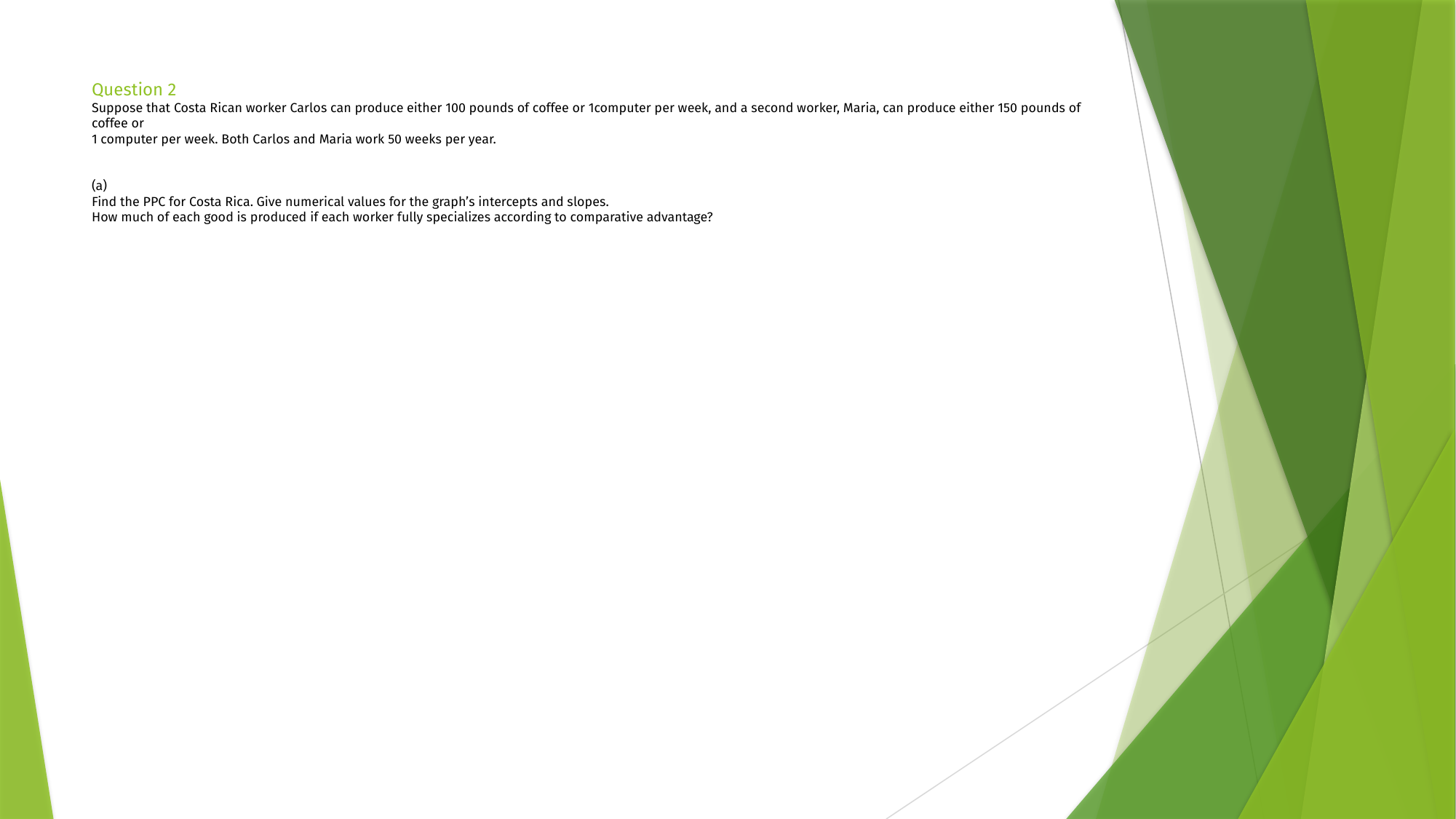

# Question 2 Suppose that Costa Rican worker Carlos can produce either 100 pounds of coffee or 1computer per week, and a second worker, Maria, can produce either 150 pounds of coffee or 1 computer per week. Both Carlos and Maria work 50 weeks per year. (a) Find the PPC for Costa Rica. Give numerical values for the graph’s intercepts and slopes. How much of each good is produced if each worker fully specializes according to comparative advantage?